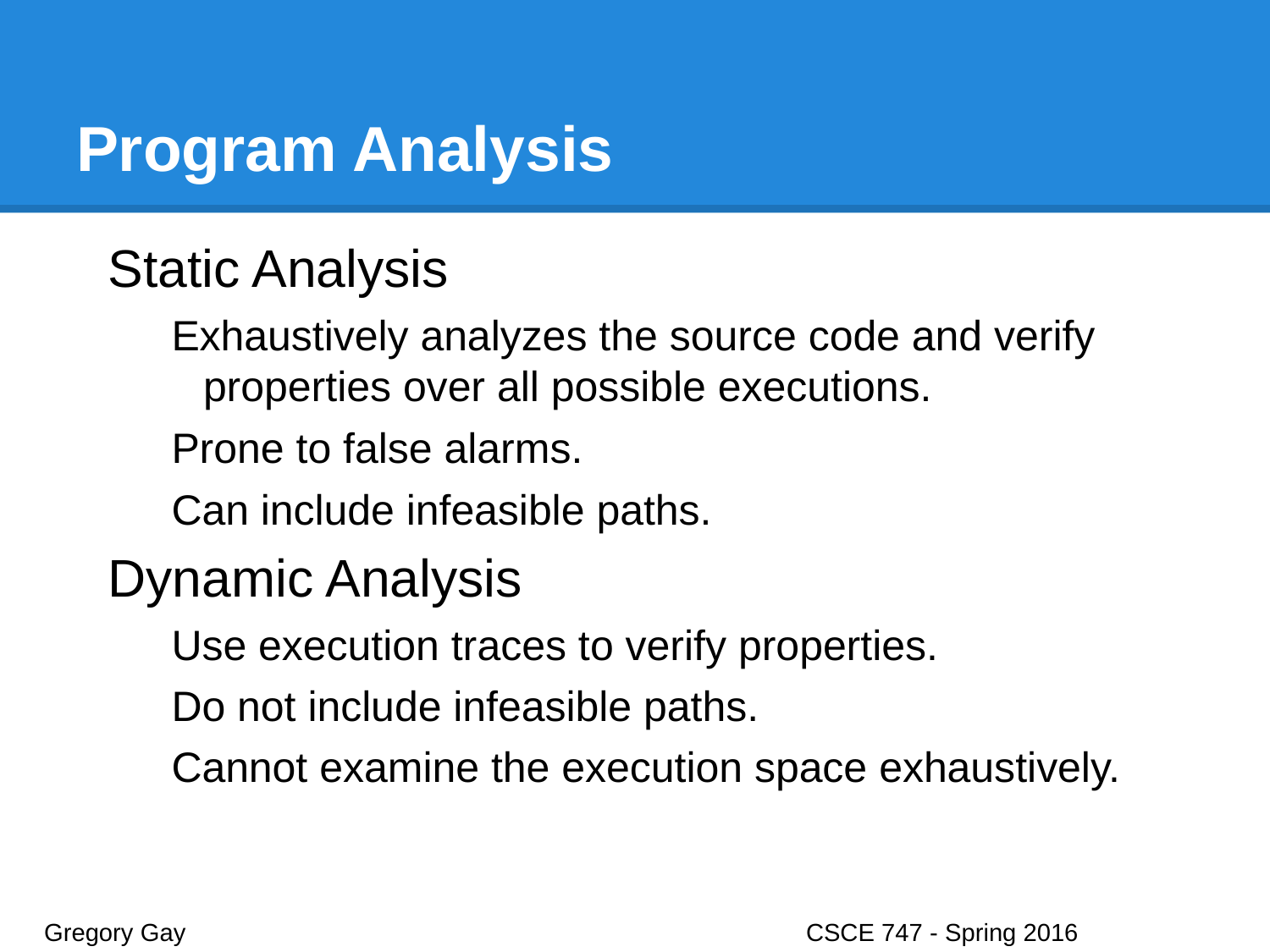

# Program Analysis
Static Analysis
Exhaustively analyzes the source code and verify properties over all possible executions.
Prone to false alarms.
Can include infeasible paths.
Dynamic Analysis
Use execution traces to verify properties.
Do not include infeasible paths.
Cannot examine the execution space exhaustively.
Gregory Gay					CSCE 747 - Spring 2016							11